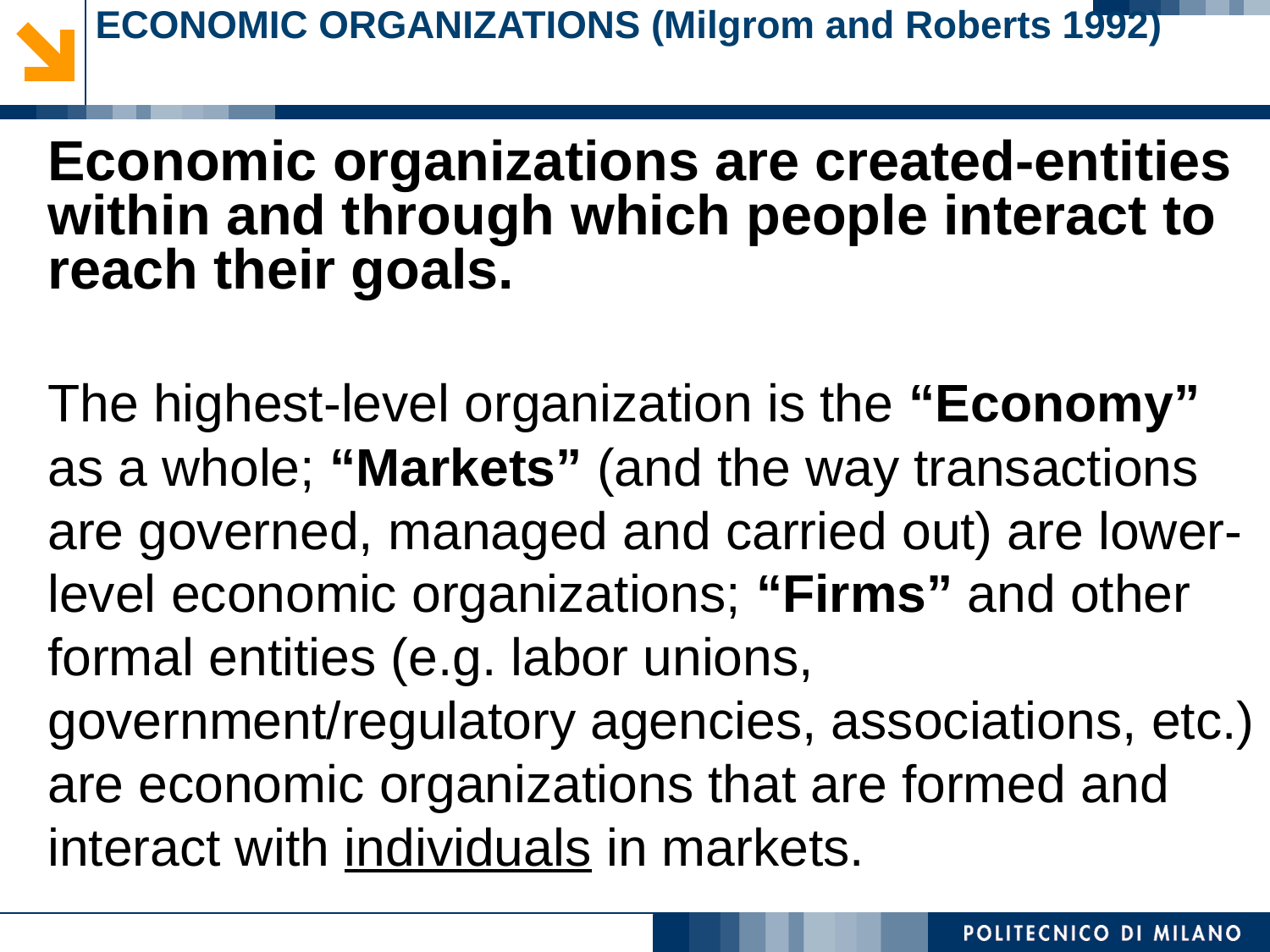

# ECONOMIC ORGANIZATIONS (Milgrom and Roberts 1992)
	Economic organizations are created-entities within and through which people interact to reach their goals.

	The highest-level organization is the “Economy” as a whole; “Markets” (and the way transactions are governed, managed and carried out) are lower-level economic organizations; “Firms” and other formal entities (e.g. labor unions, government/regulatory agencies, associations, etc.) are economic organizations that are formed and interact with individuals in markets.